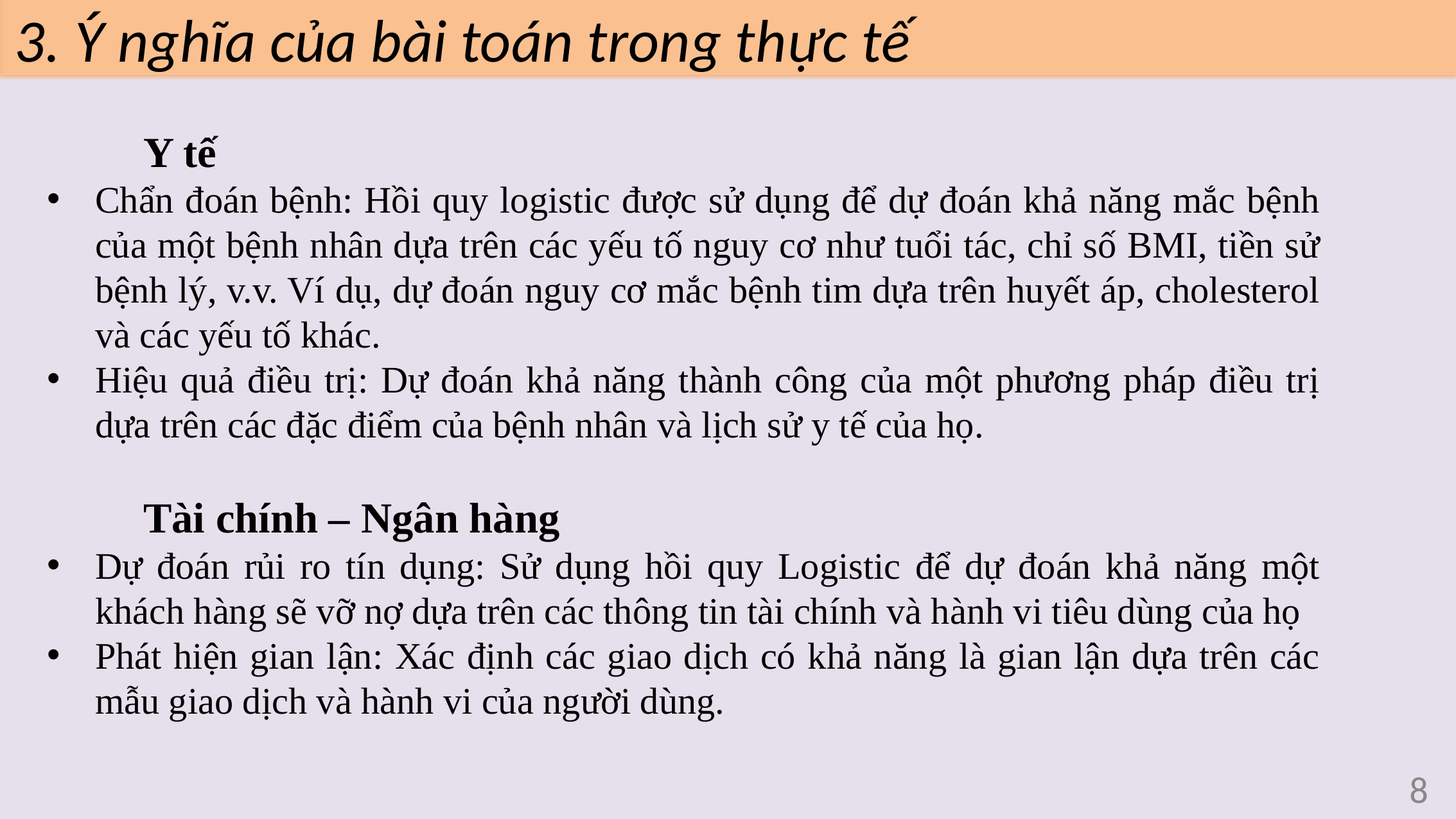

3. Ý nghĩa của bài toán trong thực tế
Y tế
Chẩn đoán bệnh: Hồi quy logistic được sử dụng để dự đoán khả năng mắc bệnh của một bệnh nhân dựa trên các yếu tố nguy cơ như tuổi tác, chỉ số BMI, tiền sử bệnh lý, v.v. Ví dụ, dự đoán nguy cơ mắc bệnh tim dựa trên huyết áp, cholesterol và các yếu tố khác.
Hiệu quả điều trị: Dự đoán khả năng thành công của một phương pháp điều trị dựa trên các đặc điểm của bệnh nhân và lịch sử y tế của họ.

	Tài chính – Ngân hàng
Dự đoán rủi ro tín dụng: Sử dụng hồi quy Logistic để dự đoán khả năng một khách hàng sẽ vỡ nợ dựa trên các thông tin tài chính và hành vi tiêu dùng của họ
Phát hiện gian lận: Xác định các giao dịch có khả năng là gian lận dựa trên các mẫu giao dịch và hành vi của người dùng.

8